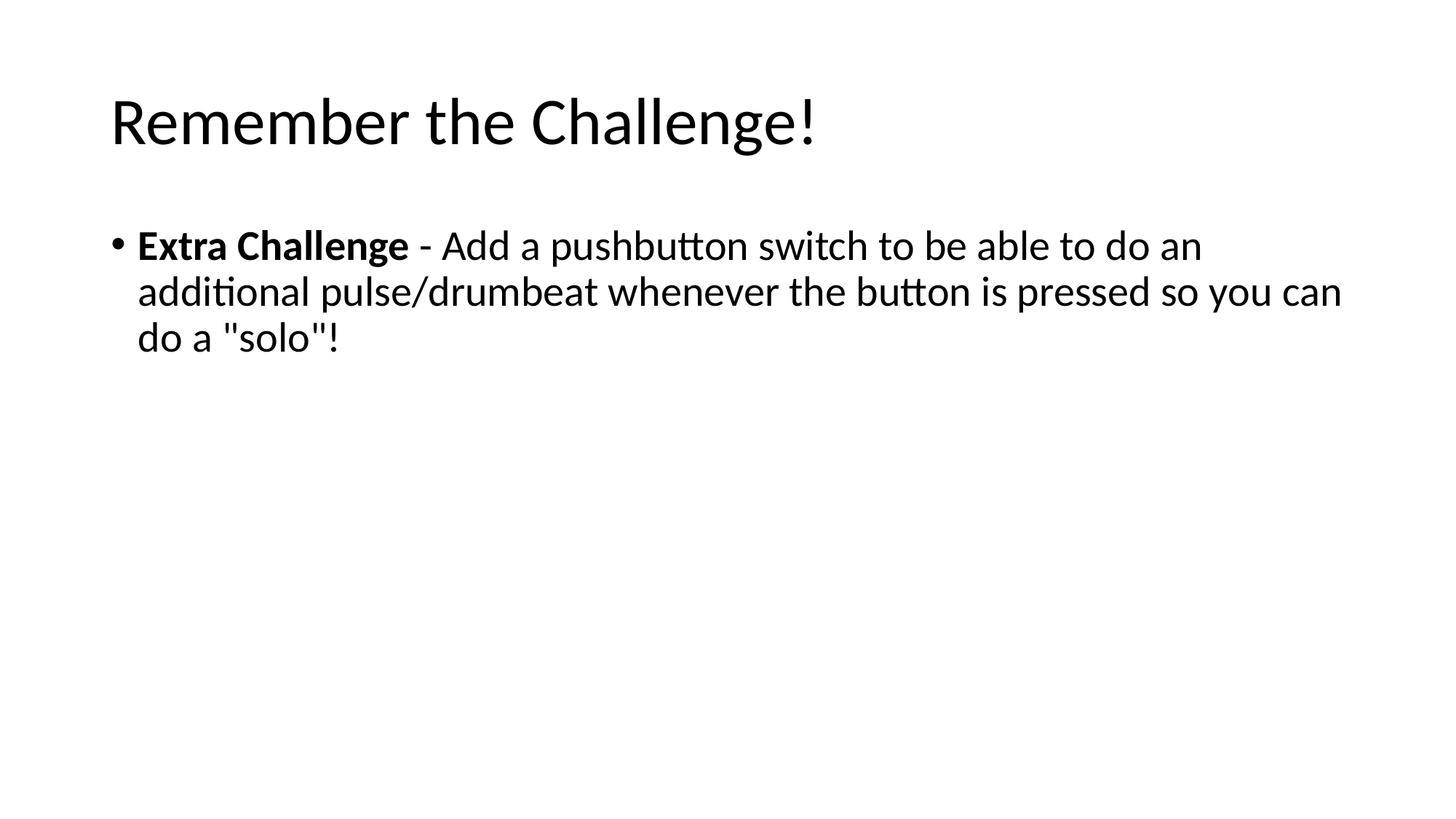

# Remember the Challenge!
Extra Challenge - Add a pushbutton switch to be able to do an additional pulse/drumbeat whenever the button is pressed so you can do a "solo"!